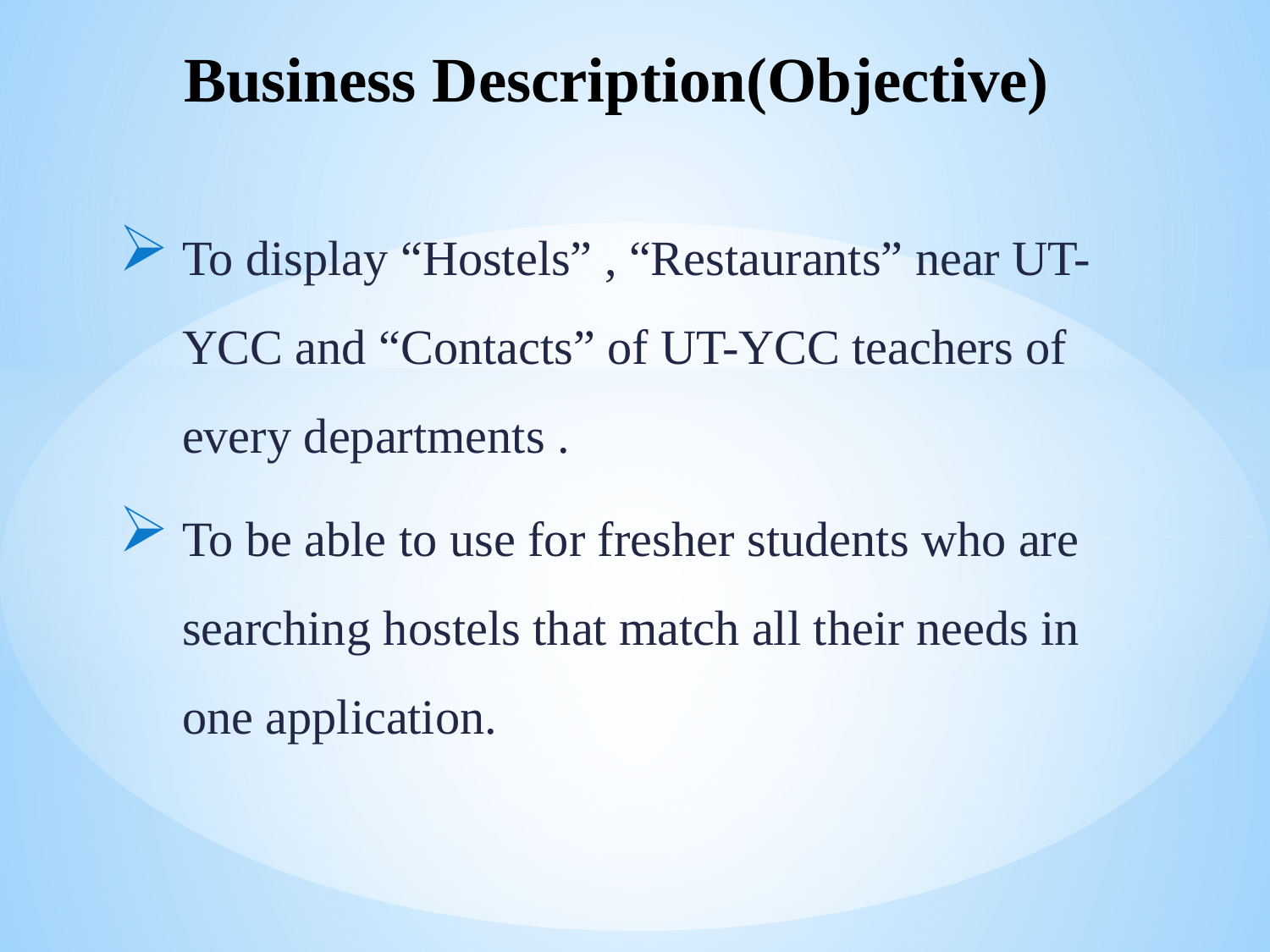

# Business Description(Objective)
To display “Hostels” , “Restaurants” near UT-YCC and “Contacts” of UT-YCC teachers of every departments .
To be able to use for fresher students who are searching hostels that match all their needs in one application.